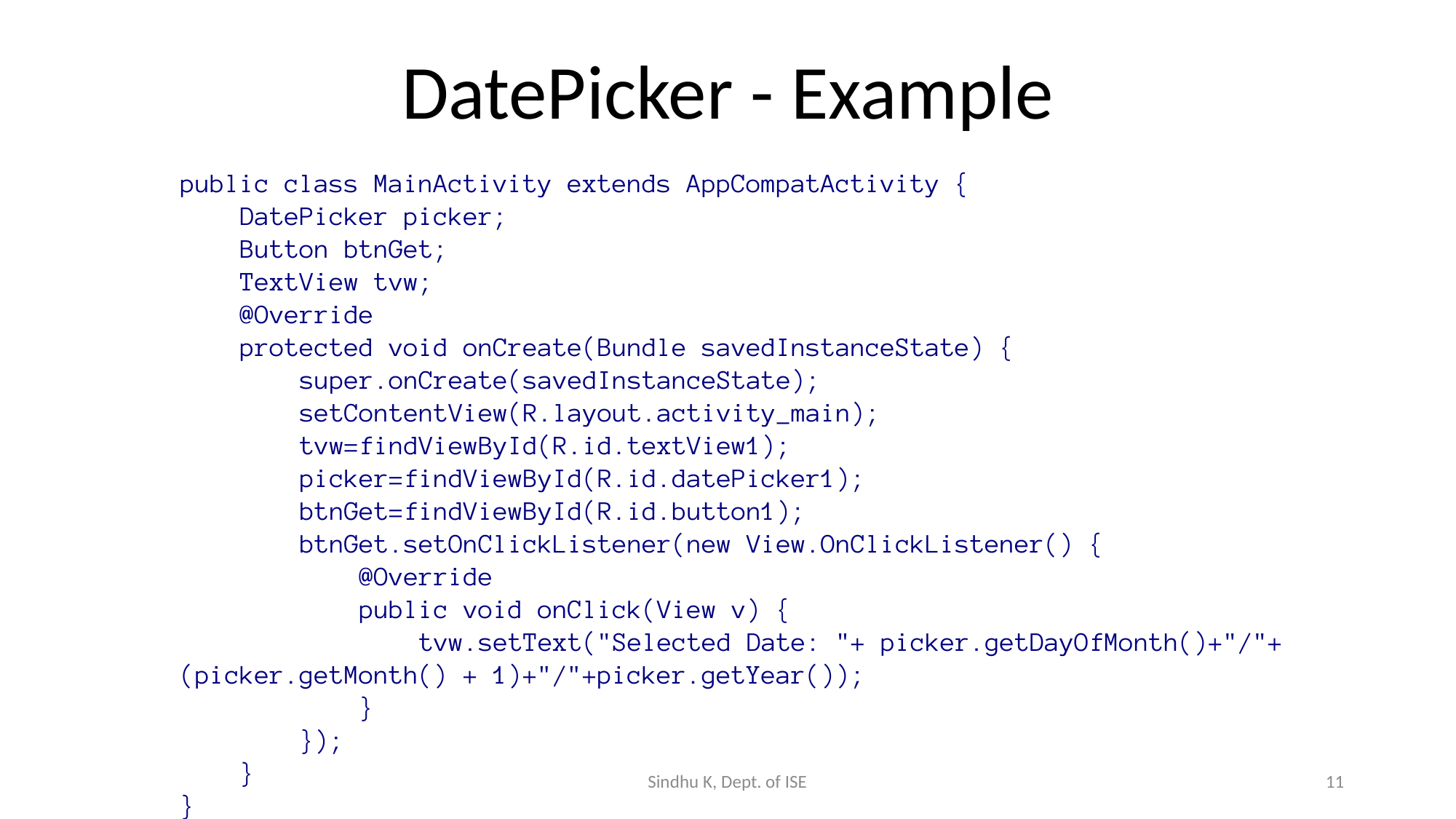

# DatePicker - Example

public class MainActivity extends AppCompatActivity {
    DatePicker picker;
    Button btnGet;
    TextView tvw;
    @Override
    protected void onCreate(Bundle savedInstanceState) {
        super.onCreate(savedInstanceState);
        setContentView(R.layout.activity_main);
        tvw=findViewById(R.id.textView1);
        picker=findViewById(R.id.datePicker1);
        btnGet=findViewById(R.id.button1);
        btnGet.setOnClickListener(new View.OnClickListener() {
            @Override
            public void onClick(View v) {
                tvw.setText("Selected Date: "+ picker.getDayOfMonth()+"/"+ (picker.getMonth() + 1)+"/"+picker.getYear());
            }
        });
    }
}
Sindhu K, Dept. of ISE
11